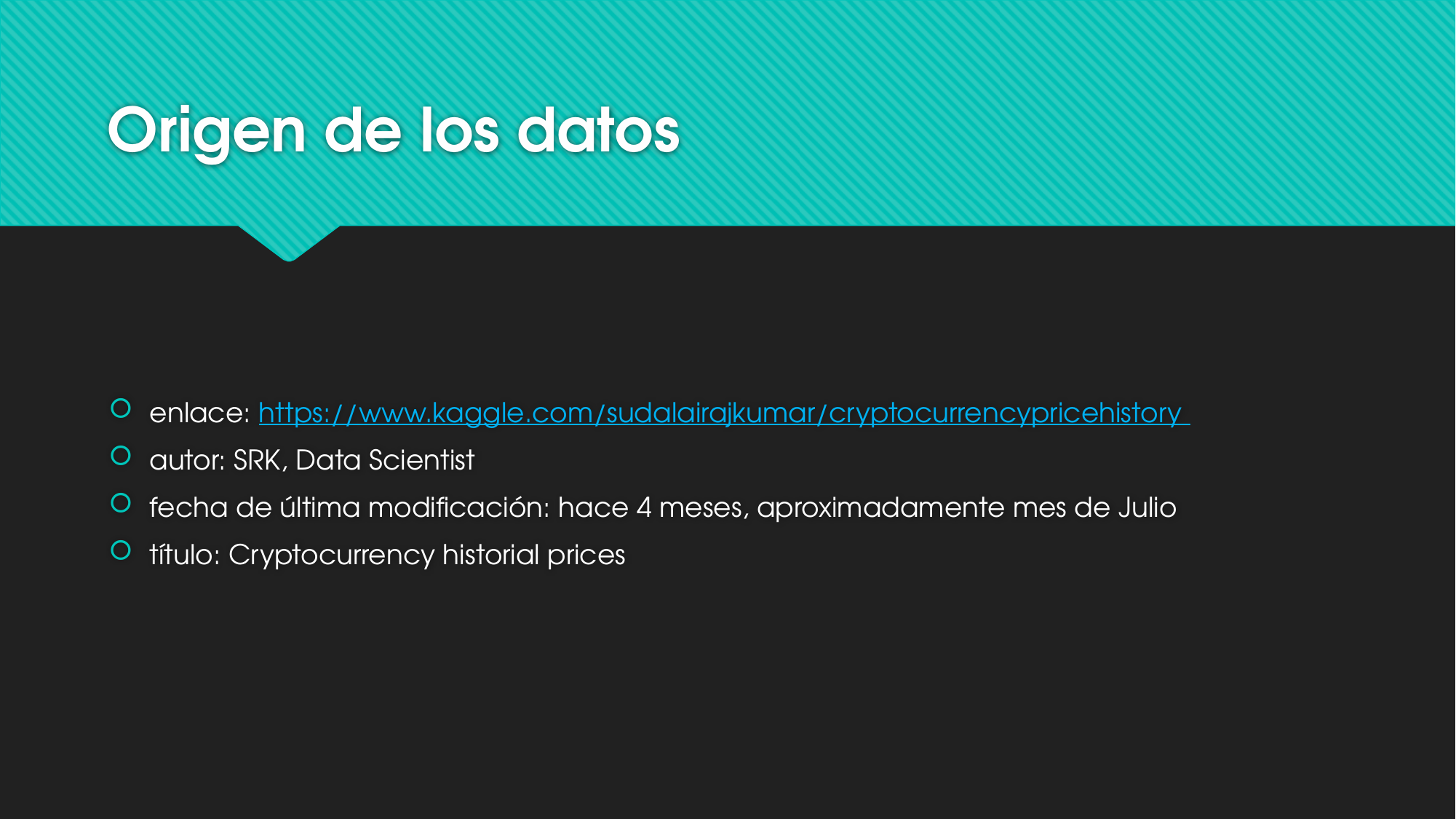

# Origen de los datos
enlace: https://www.kaggle.com/sudalairajkumar/cryptocurrencypricehistory
autor: SRK, Data Scientist
fecha de última modificación: hace 4 meses, aproximadamente mes de Julio
título: Cryptocurrency historial prices